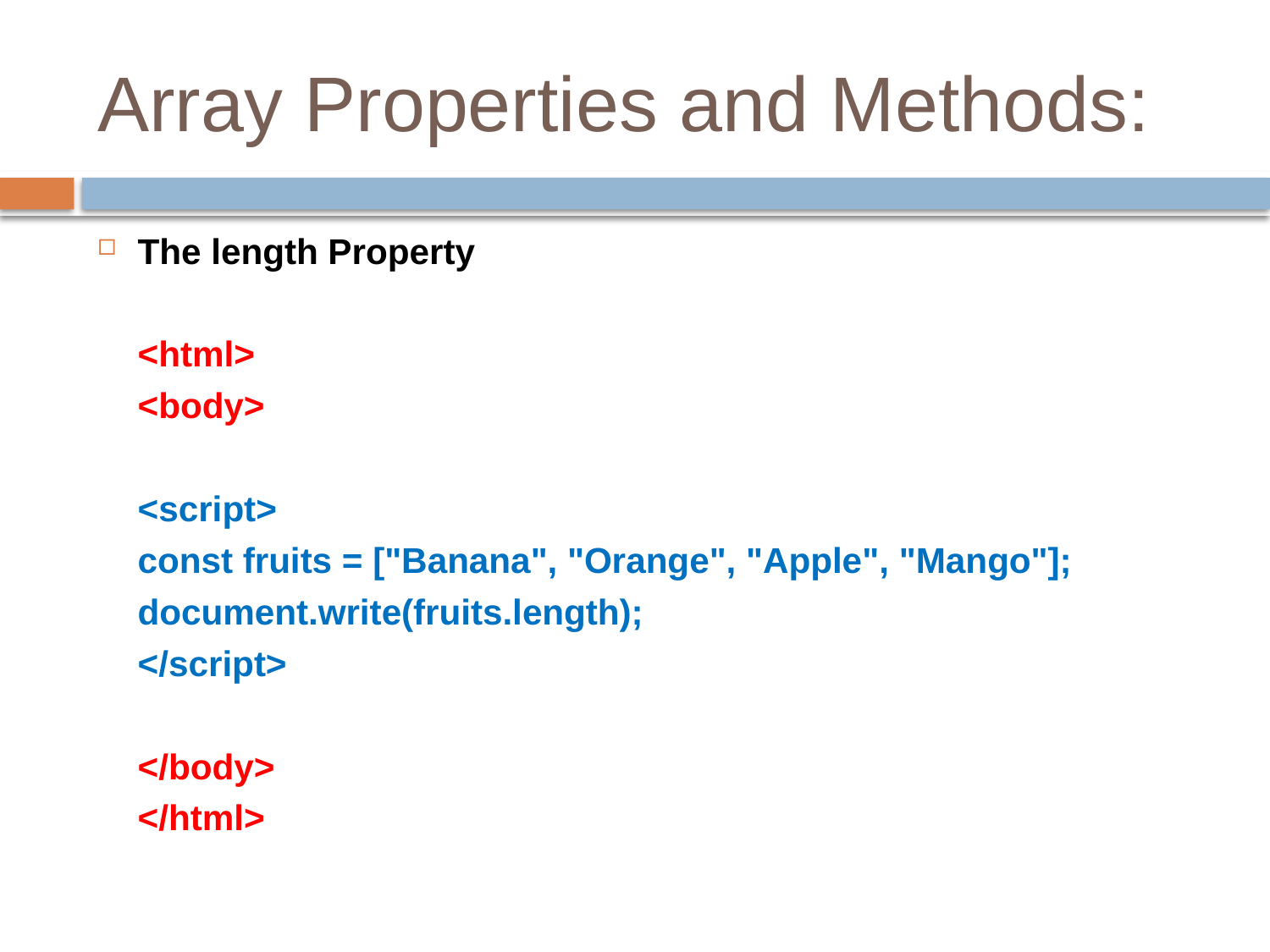

# Array Properties and Methods:
The length Property

	<html>
	<body>

	<script>
	const fruits = ["Banana", "Orange", "Apple", "Mango"];
	document.write(fruits.length);
	</script>

	</body>
	</html>